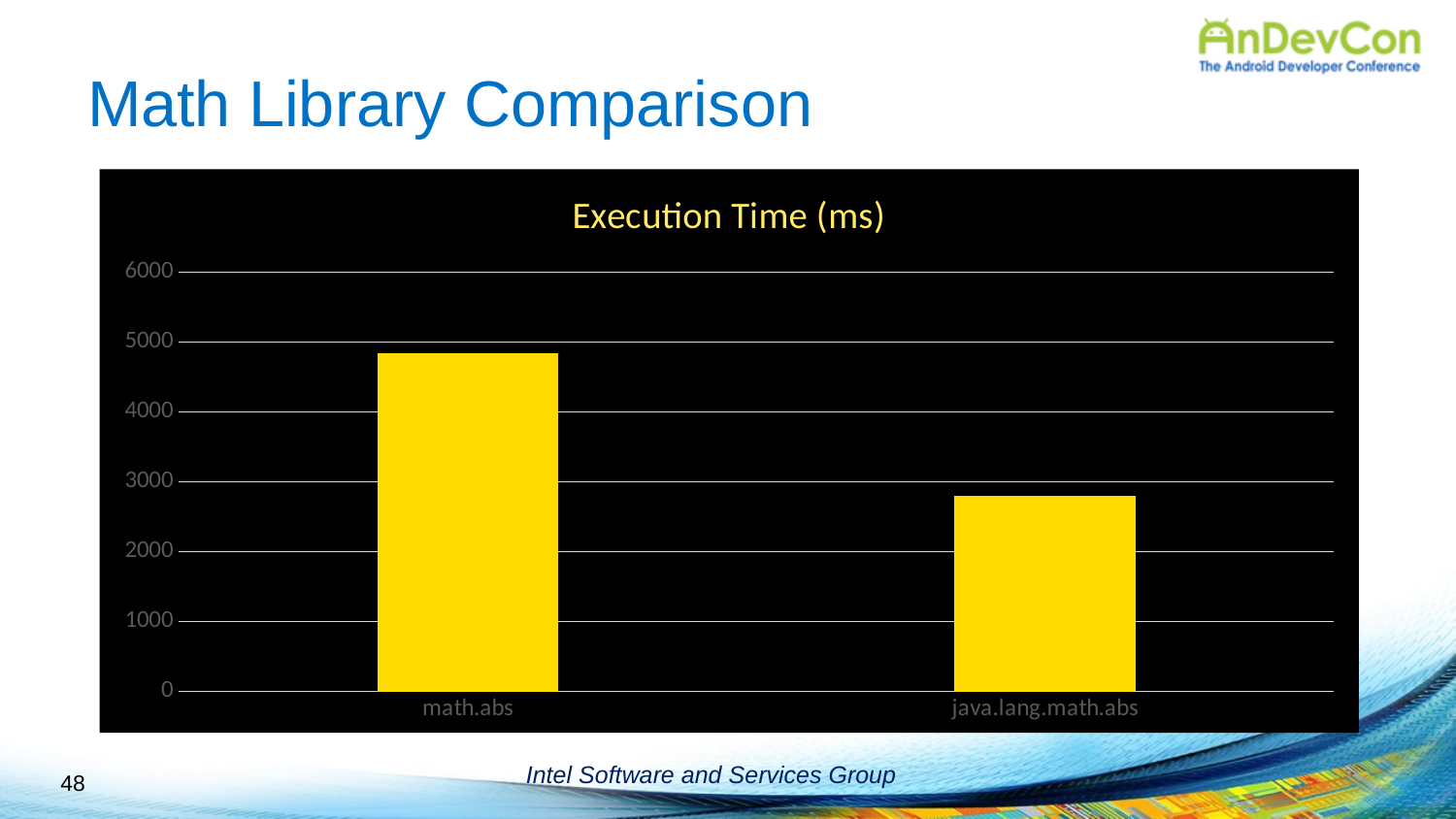

# Math Library Comparison

### Chart: Execution Time (ms)

| Category | Execution Time (ms) |
|---|---|
| math.abs | 4843.0 |
| java.lang.math.abs | 2803.0 |
48